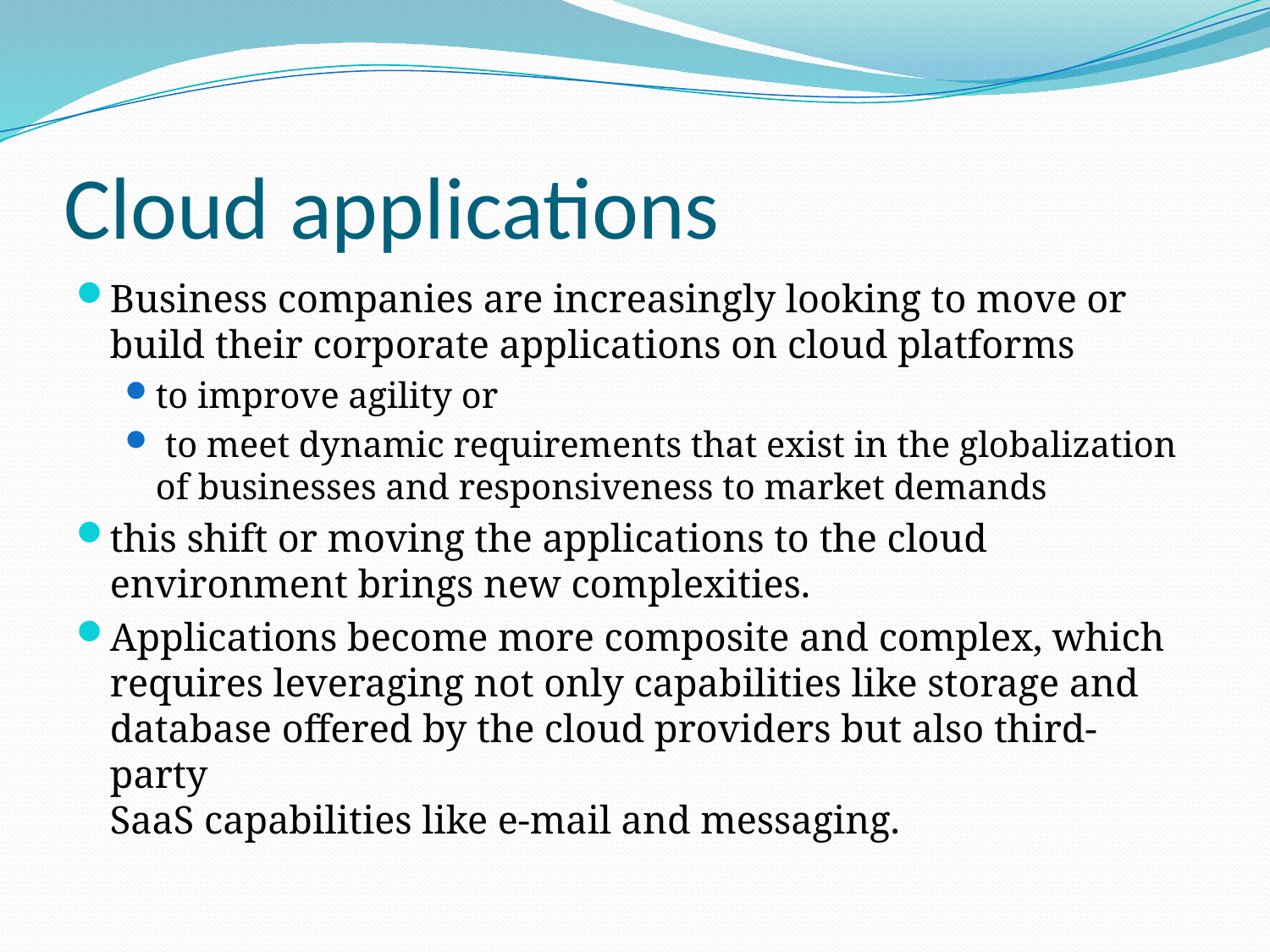

# Cloud applications
Business companies are increasingly looking to move or build their corporate applications on cloud platforms
to improve agility or
 to meet dynamic requirements that exist in the globalization of businesses and responsiveness to market demands
this shift or moving the applications to the cloud environment brings new complexities.
Applications become more composite and complex, which requires leveraging not only capabilities like storage and database offered by the cloud providers but also third-party
SaaS capabilities like e-mail and messaging.